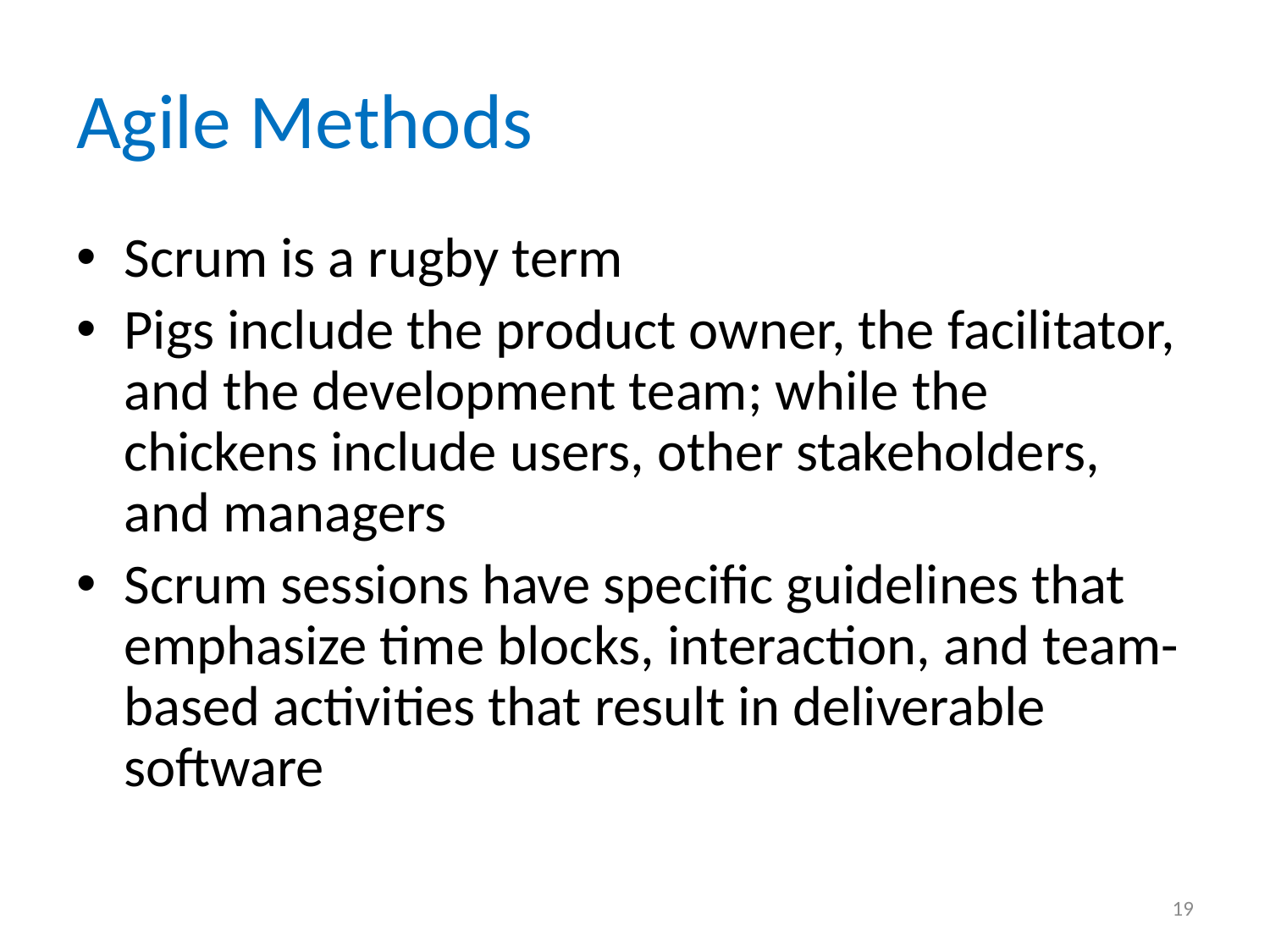

# Agile Methods
Scrum is a rugby term
Pigs include the product owner, the facilitator, and the development team; while the chickens include users, other stakeholders, and managers
Scrum sessions have specific guidelines that emphasize time blocks, interaction, and team-based activities that result in deliverable software

19